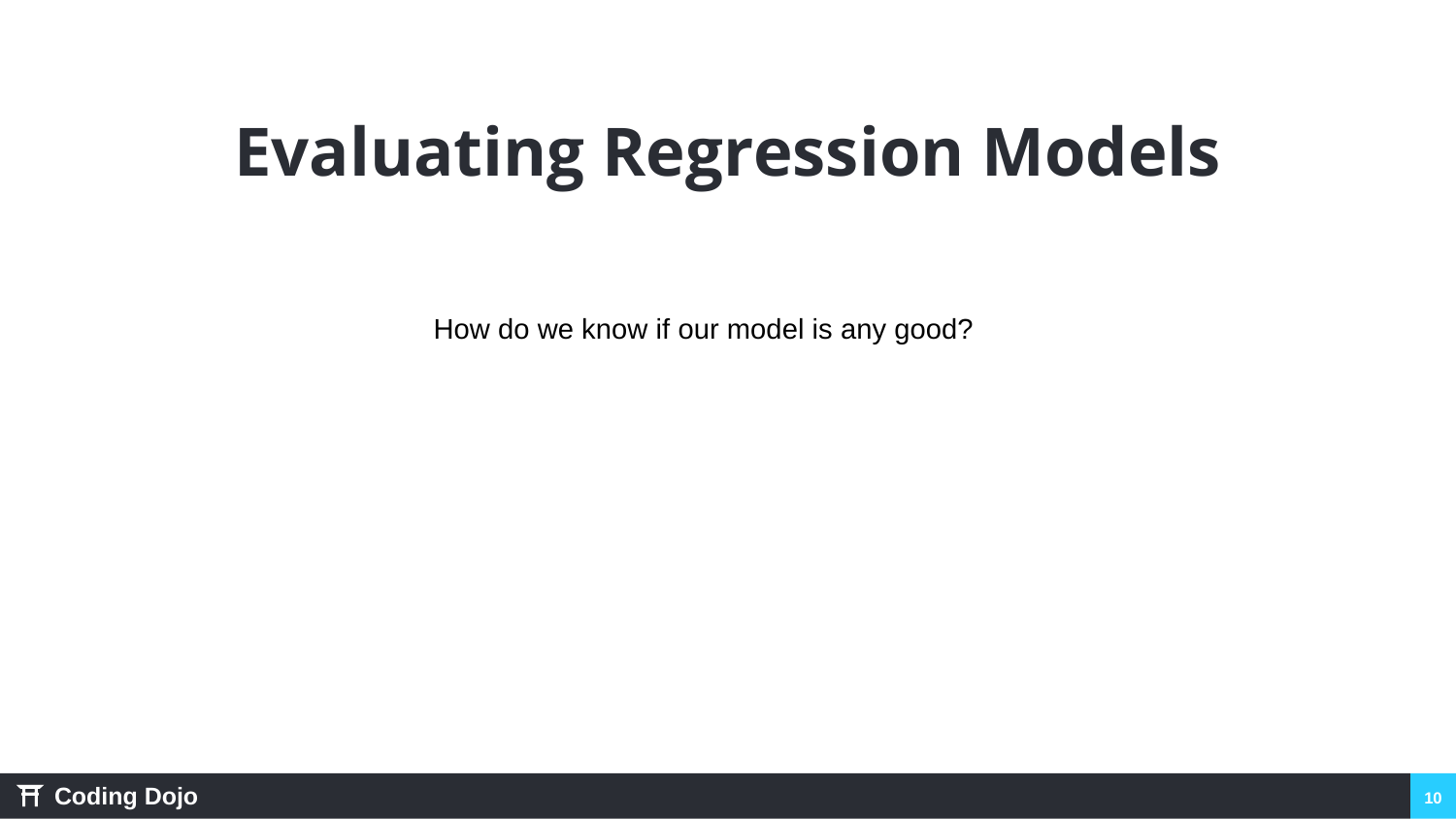

# Evaluating Regression Models
How do we know if our model is any good?